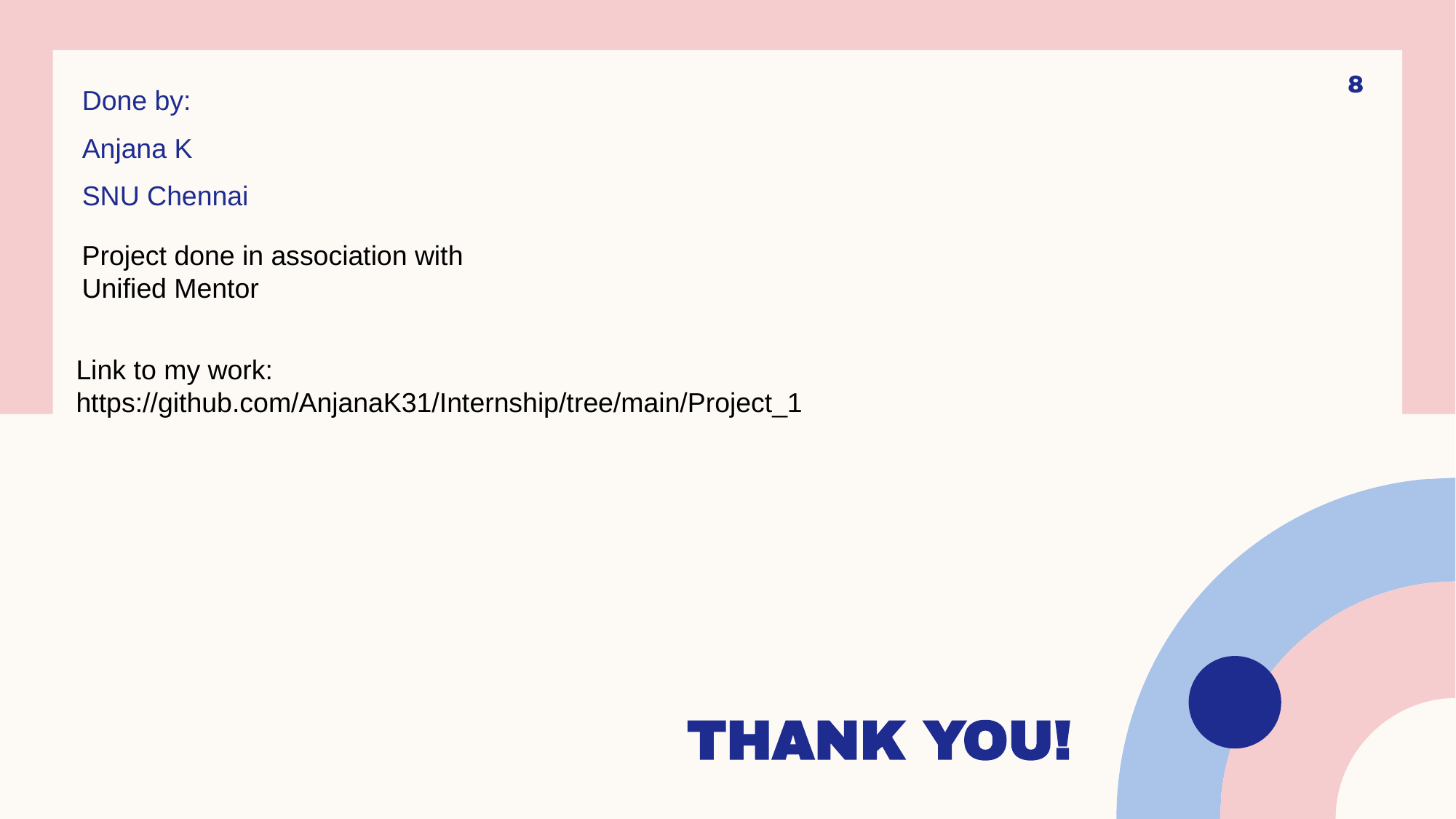

8
Done by:
Anjana K
SNU Chennai
Project done in association with Unified Mentor
Link to my work: https://github.com/AnjanaK31/Internship/tree/main/Project_1
# THANK YOU!